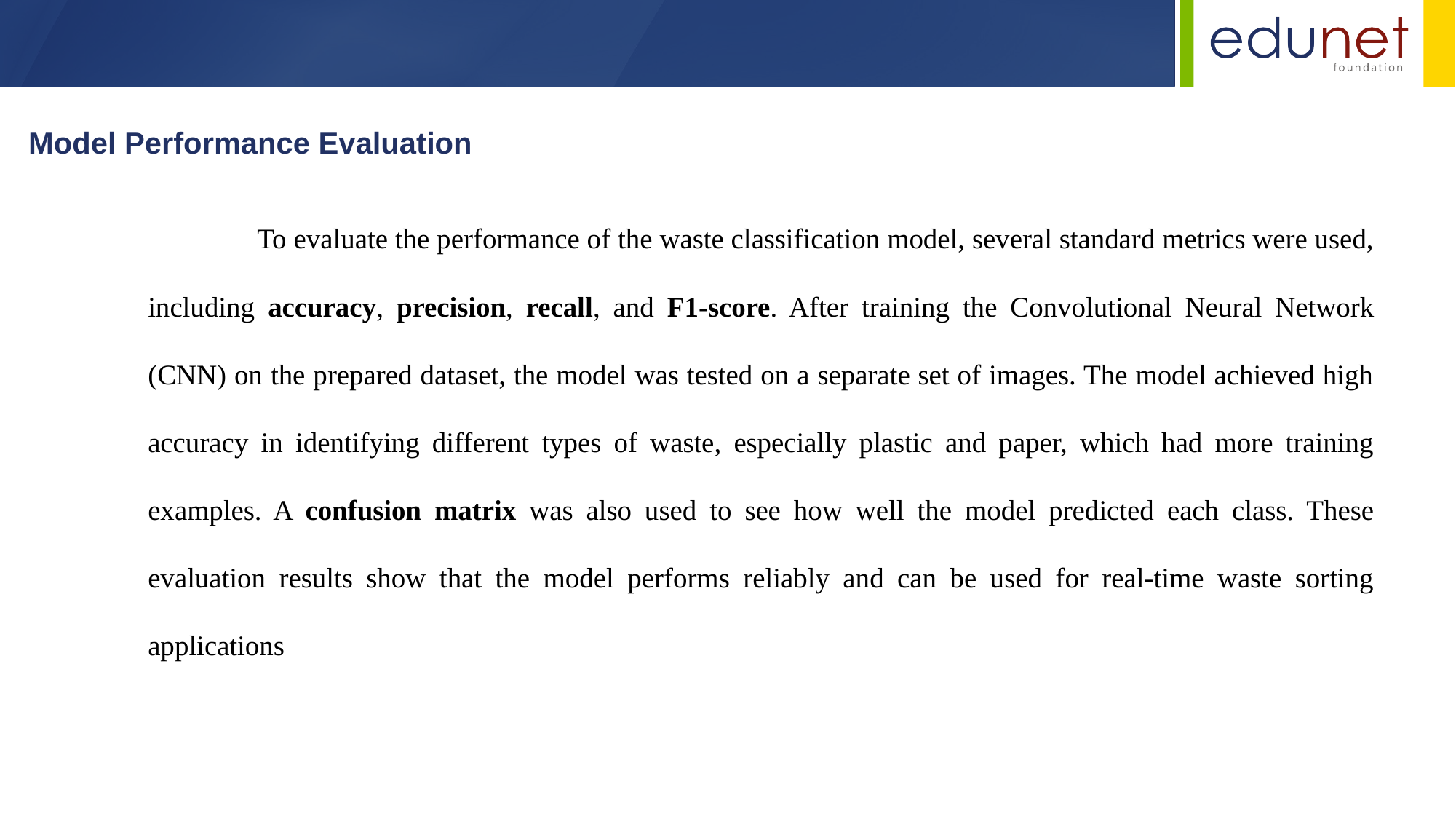

Model Performance Evaluation
	To evaluate the performance of the waste classification model, several standard metrics were used, including accuracy, precision, recall, and F1-score. After training the Convolutional Neural Network (CNN) on the prepared dataset, the model was tested on a separate set of images. The model achieved high accuracy in identifying different types of waste, especially plastic and paper, which had more training examples. A confusion matrix was also used to see how well the model predicted each class. These evaluation results show that the model performs reliably and can be used for real-time waste sorting applications